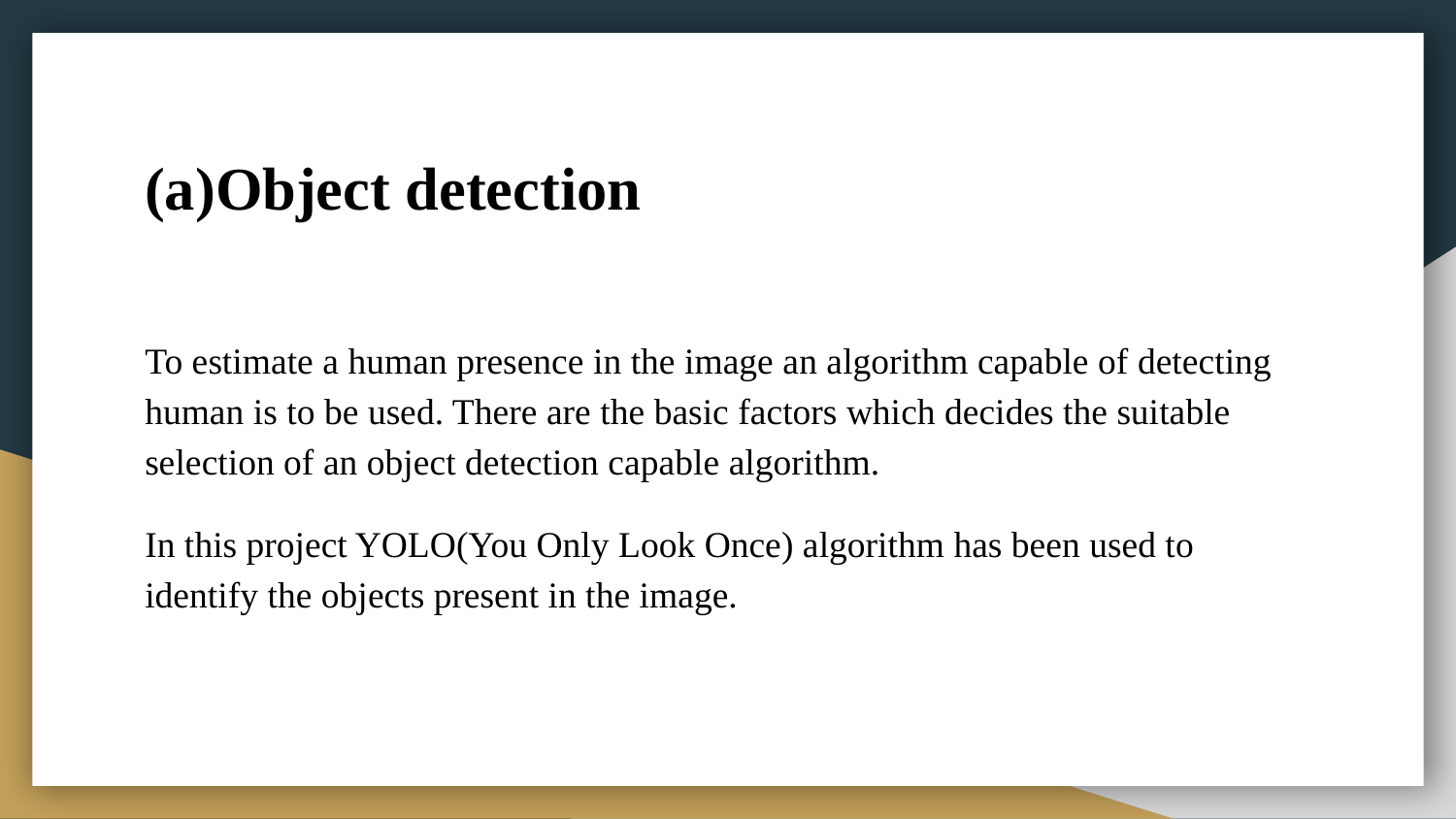

# (a)Object detection
To estimate a human presence in the image an algorithm capable of detecting human is to be used. There are the basic factors which decides the suitable selection of an object detection capable algorithm.
In this project YOLO(You Only Look Once) algorithm has been used to identify the objects present in the image.